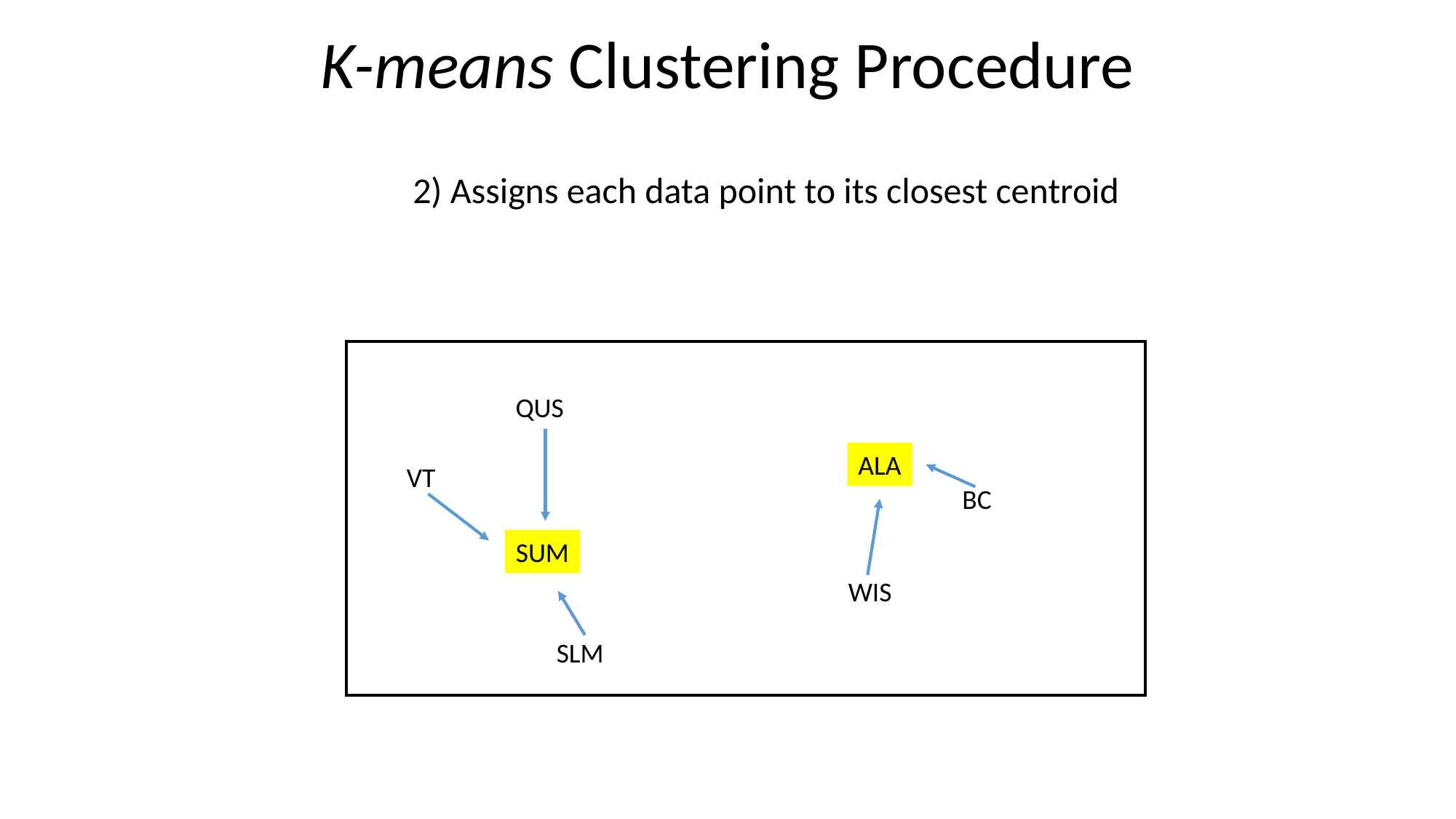

K-means Clustering Procedure
2) Assigns each data point to its closest centroid

QUS
ALA
VT
BC
SUM
WIS
SLM